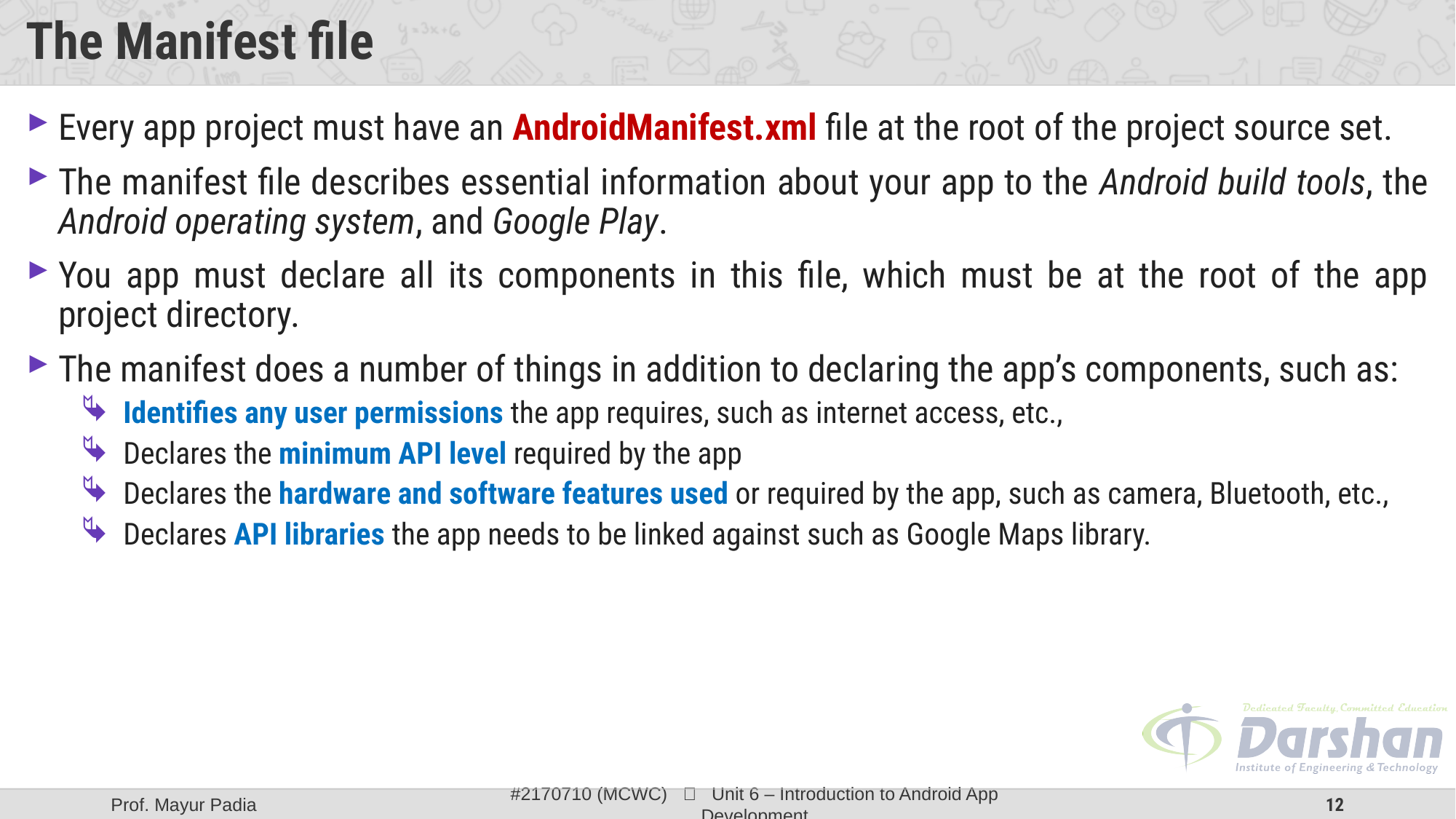

# The Manifest file
Every app project must have an AndroidManifest.xml file at the root of the project source set.
The manifest file describes essential information about your app to the Android build tools, the Android operating system, and Google Play.
You app must declare all its components in this file, which must be at the root of the app project directory.
The manifest does a number of things in addition to declaring the app’s components, such as:
Identifies any user permissions the app requires, such as internet access, etc.,
Declares the minimum API level required by the app
Declares the hardware and software features used or required by the app, such as camera, Bluetooth, etc.,
Declares API libraries the app needs to be linked against such as Google Maps library.